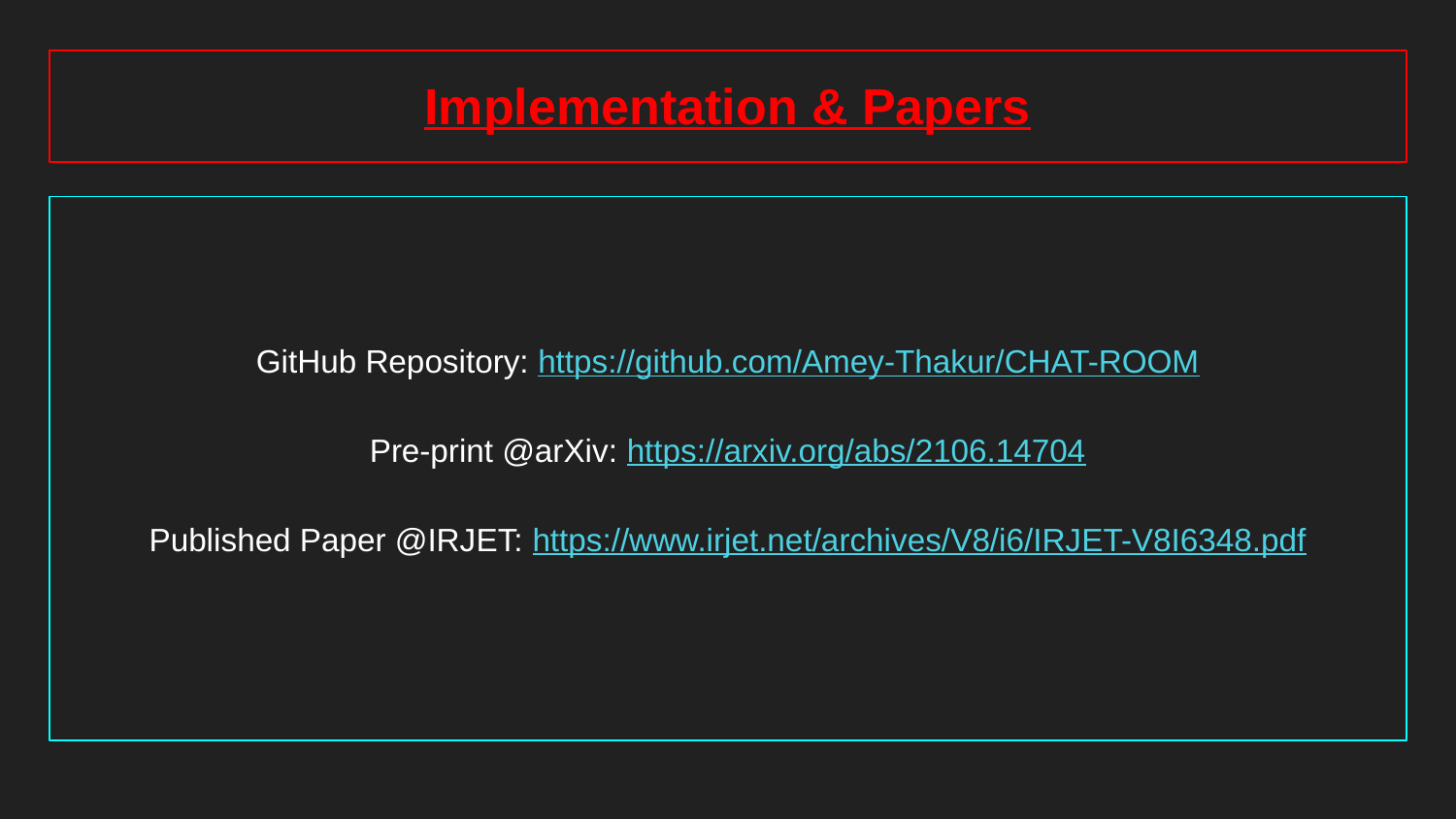

Implementation & Papers
GitHub Repository: https://github.com/Amey-Thakur/CHAT-ROOM

Pre-print @arXiv: https://arxiv.org/abs/2106.14704

Published Paper @IRJET: https://www.irjet.net/archives/V8/i6/IRJET-V8I6348.pdf